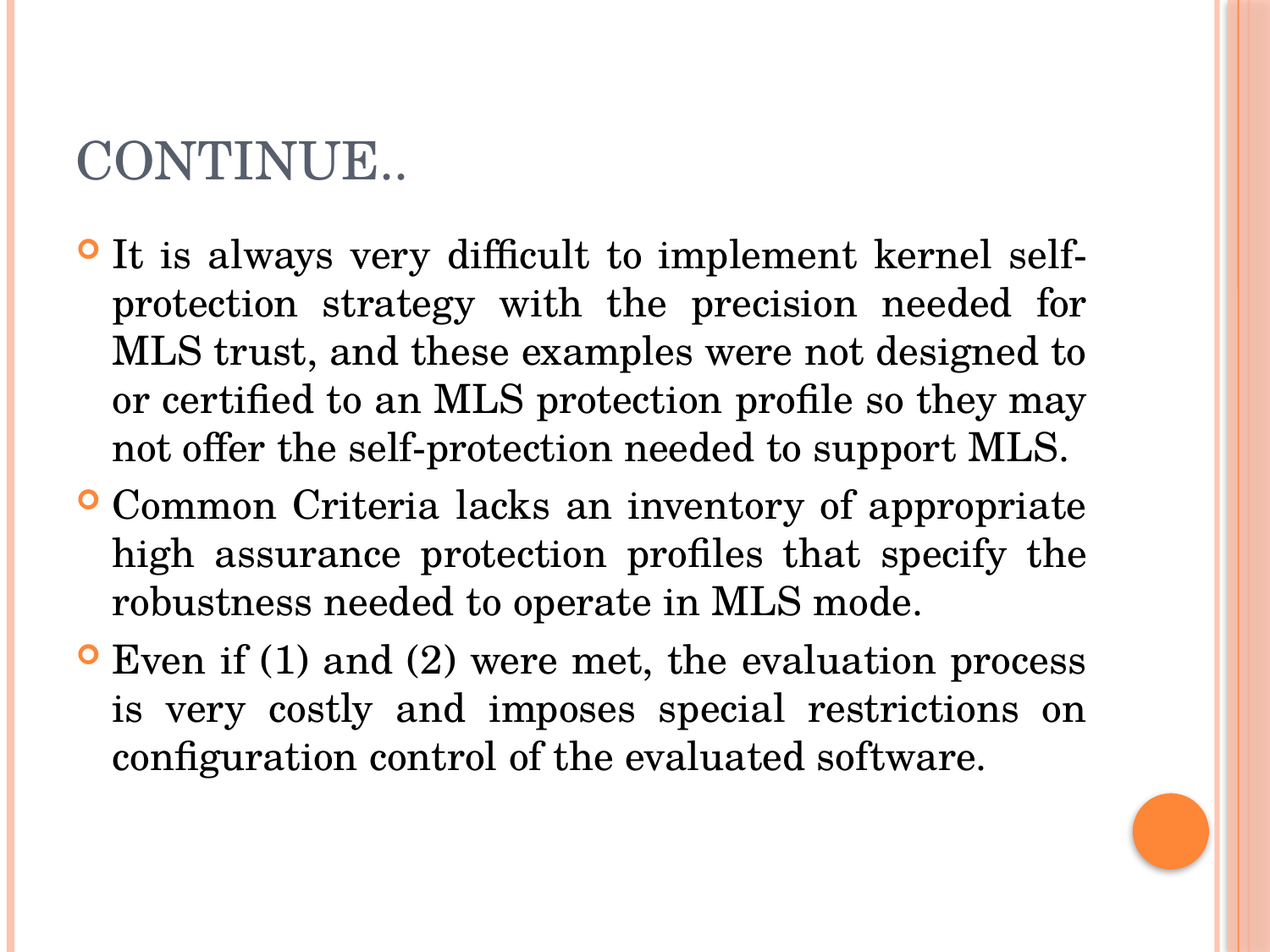

# Continue..
It is always very difficult to implement kernel self-protection strategy with the precision needed for MLS trust, and these examples were not designed to or certified to an MLS protection profile so they may not offer the self-protection needed to support MLS.
Common Criteria lacks an inventory of appropriate high assurance protection profiles that specify the robustness needed to operate in MLS mode.
Even if (1) and (2) were met, the evaluation process is very costly and imposes special restrictions on configuration control of the evaluated software.